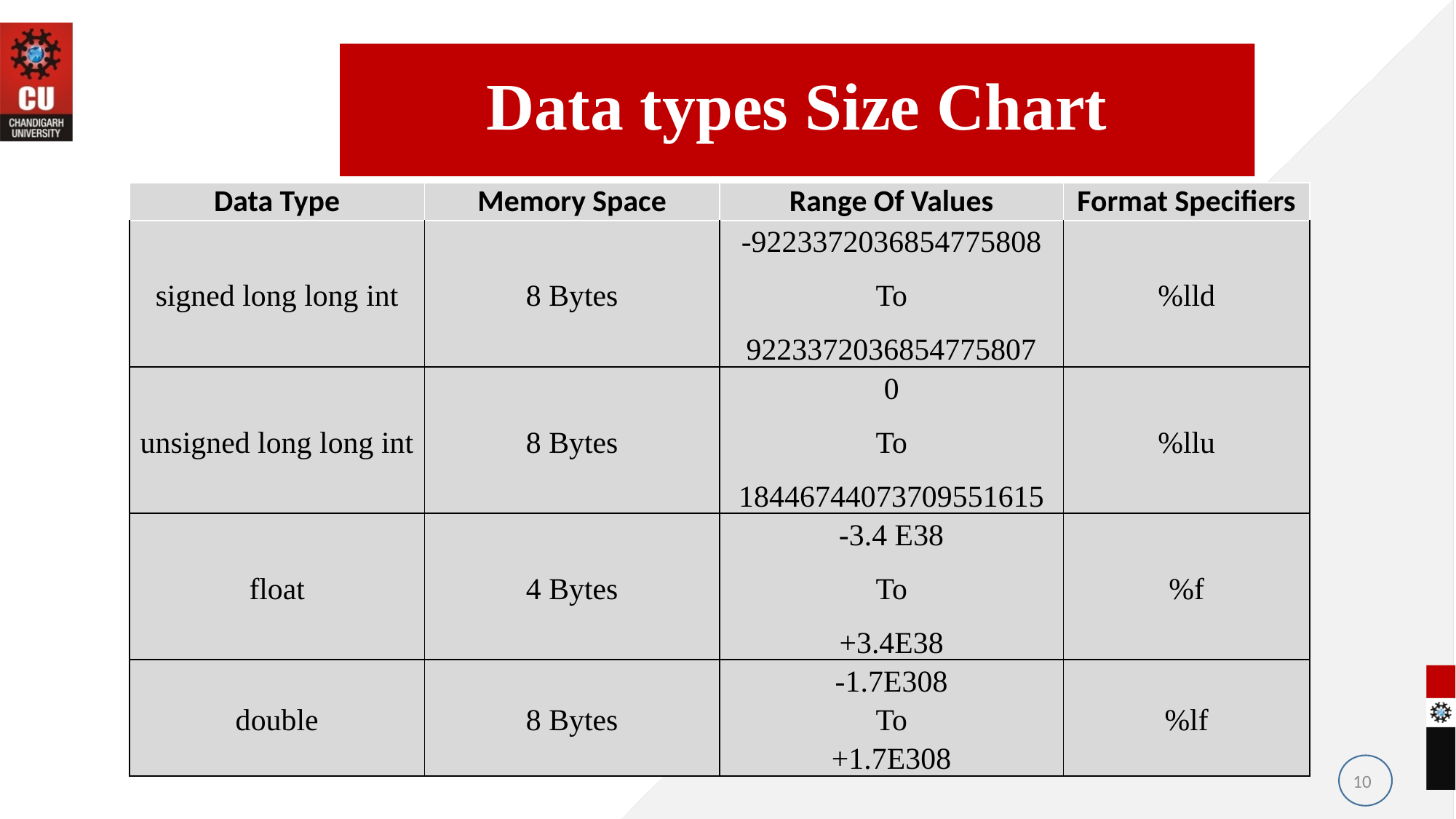

Data types Size Chart
| Data Type | Memory Space | Range Of Values | Format Specifiers |
| --- | --- | --- | --- |
| signed long long int | 8 Bytes | -9223372036854775808 To 9223372036854775807 | %lld |
| unsigned long long int | 8 Bytes | 0 To 18446744073709551615 | %llu |
| float | 4 Bytes | -3.4 E38 To +3.4E38 | %f |
| double | 8 Bytes | -1.7E308 To +1.7E308 | %lf |

10